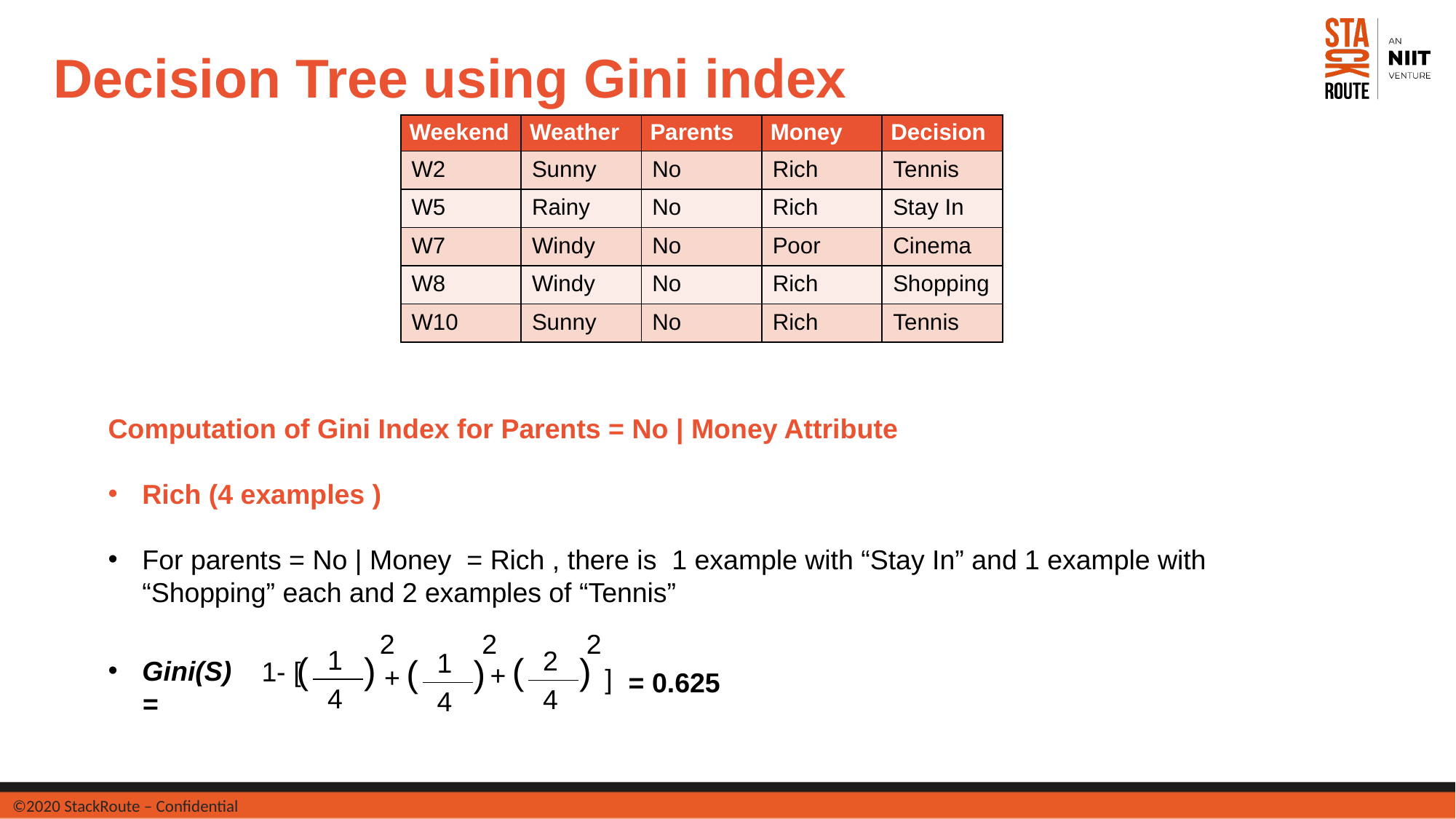

Decision Tree using Gini index
| Weekend | Weather | Parents | Money | Decision |
| --- | --- | --- | --- | --- |
| W2 | Sunny | No | Rich | Tennis |
| W5 | Rainy | No | Rich | Stay In |
| W7 | Windy | No | Poor | Cinema |
| W8 | Windy | No | Rich | Shopping |
| W10 | Sunny | No | Rich | Tennis |
Computation of Gini Index for Parents = No | Money Attribute

Rich (4 examples )

For parents = No | Money  = Rich , there is  1 example with “Stay In” and 1 example with “Shopping” each and 2 examples of “Tennis”

2
2
2
1
4
(
)
2
4
(
)
1
4
(
)
Gini(S) =
1- [
+
+
]
= 0.625